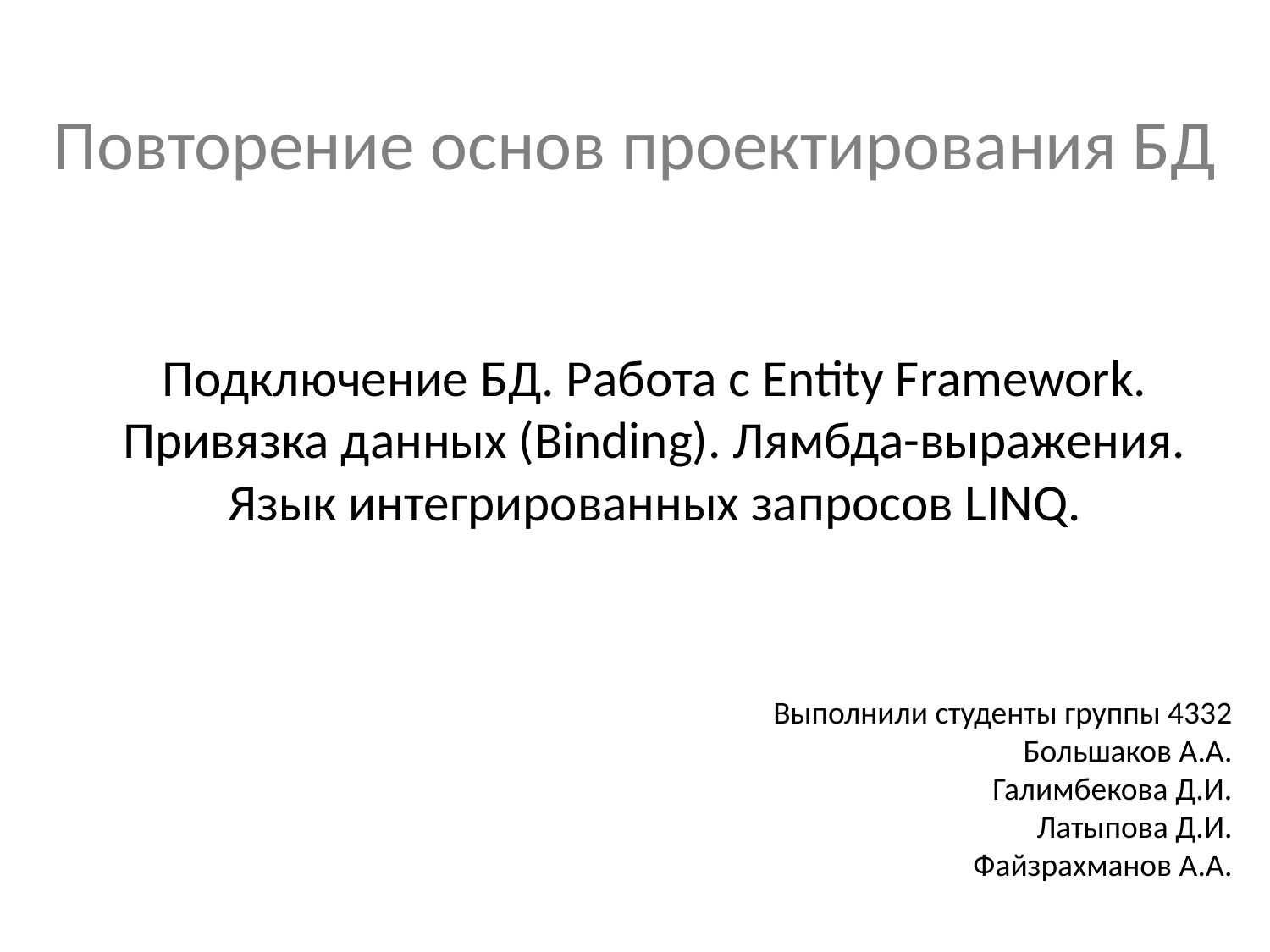

# Повторение основ проектирования БД
Подключение БД. Работа с Entity Framework. Привязка данных (Binding). Лямбда-выражения. Язык интегрированных запросов LINQ.
Выполнили студенты группы 4332
Большаков А.А.
Галимбекова Д.И.
Латыпова Д.И.
Файзрахманов А.А.